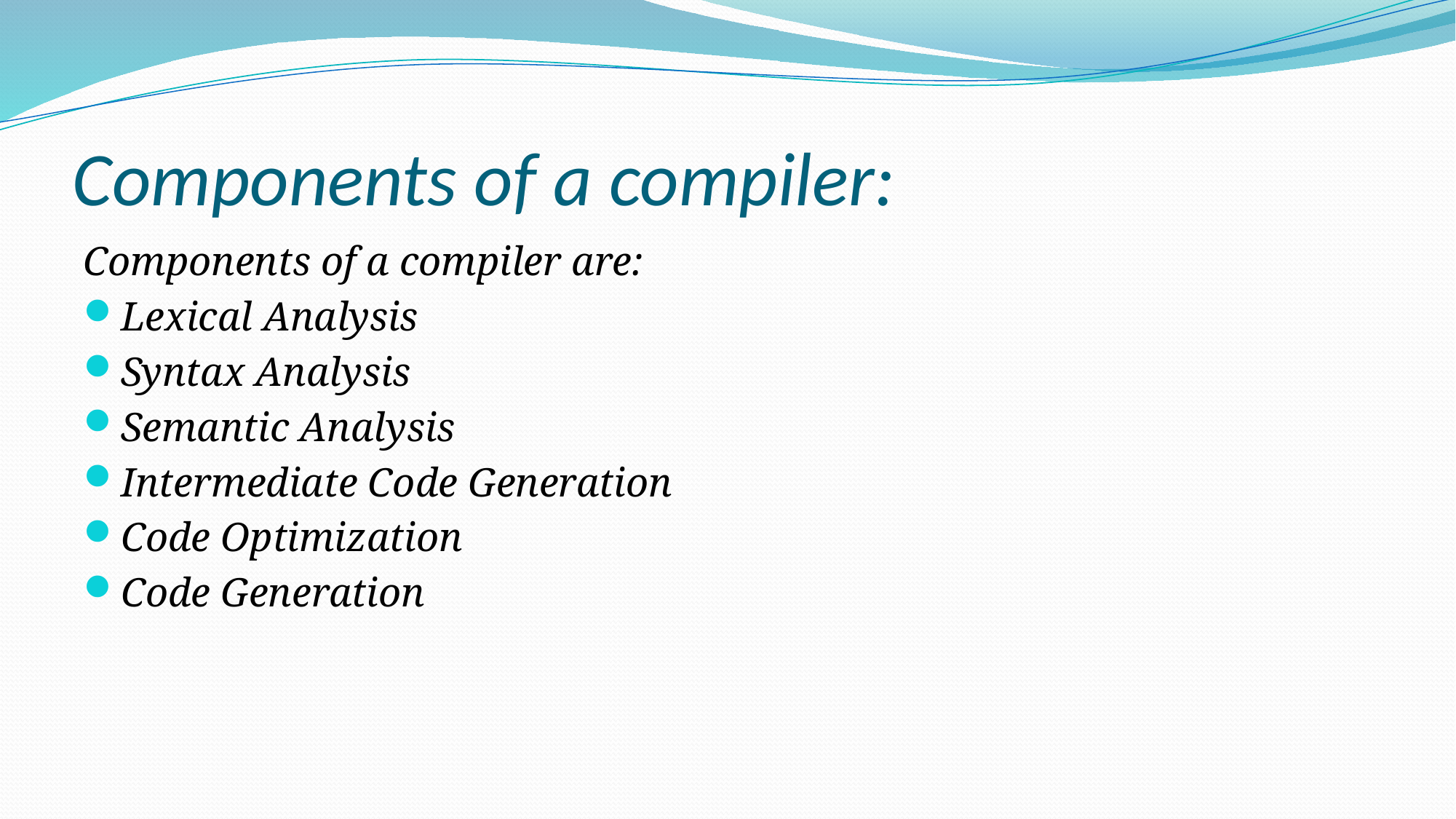

# Components of a compiler:
Components of a compiler are:
Lexical Analysis
Syntax Analysis
Semantic Analysis
Intermediate Code Generation
Code Optimization
Code Generation